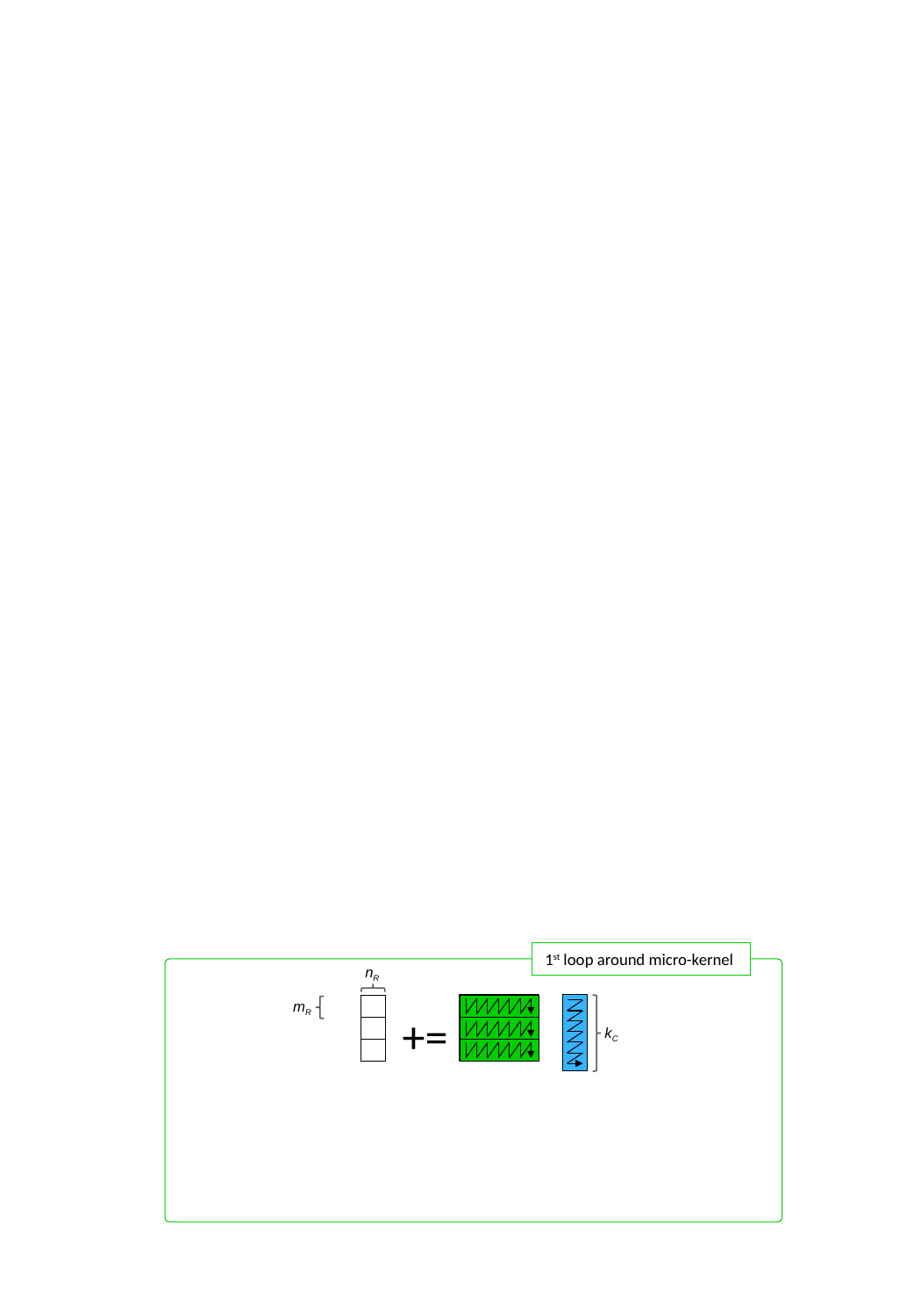

1st loop around micro-kernel

nR

mR

+=
kC